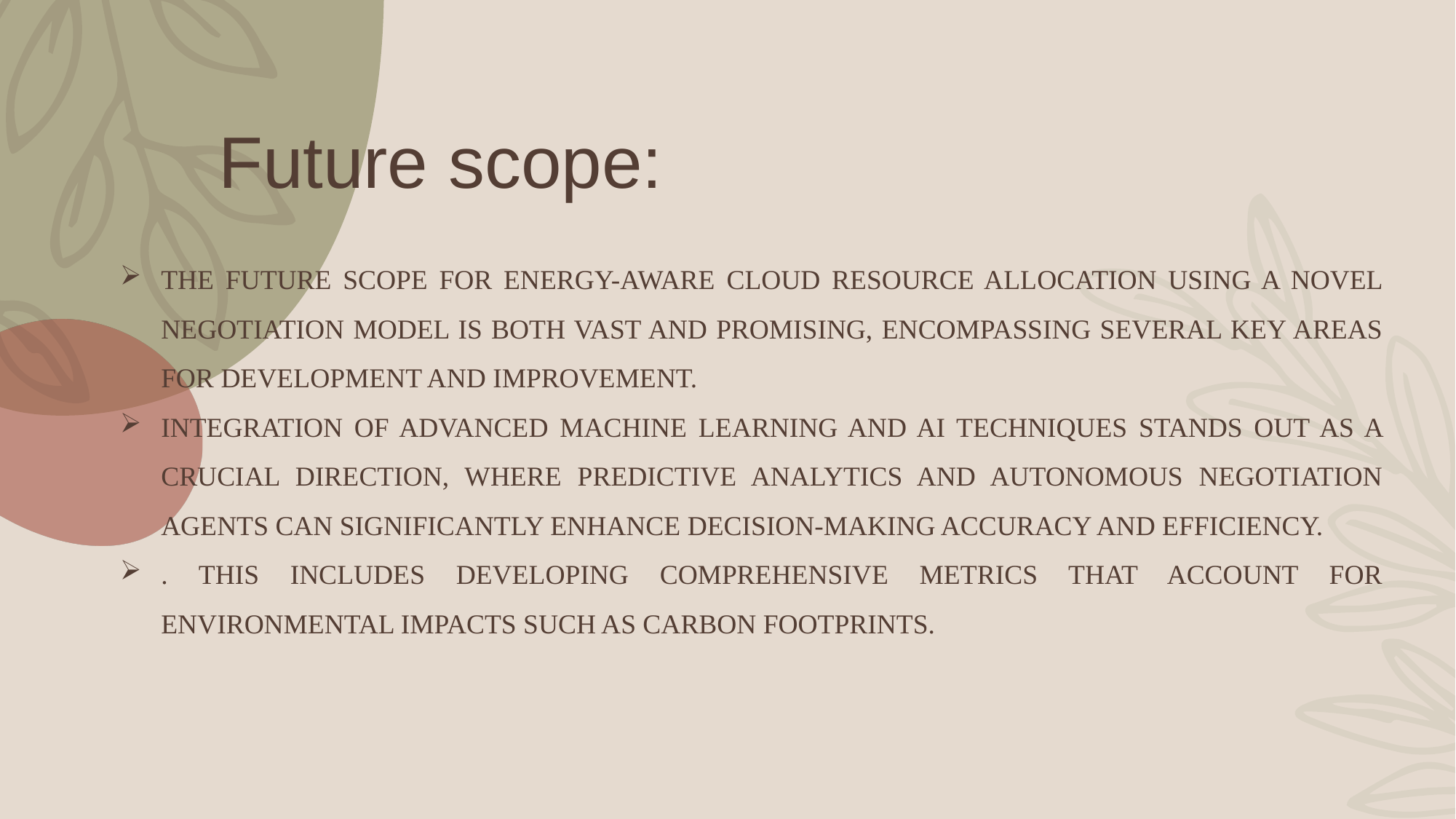

# Future scope:
The future scope for energy-aware cloud resource allocation using a novel negotiation model is both vast and promising, encompassing several key areas for development and improvement.
Integration of advanced machine learning and AI techniques stands out as a crucial direction, where predictive analytics and autonomous negotiation agents can significantly enhance decision-making accuracy and efficiency.
. This includes developing comprehensive metrics that account for environmental impacts such as carbon footprints.